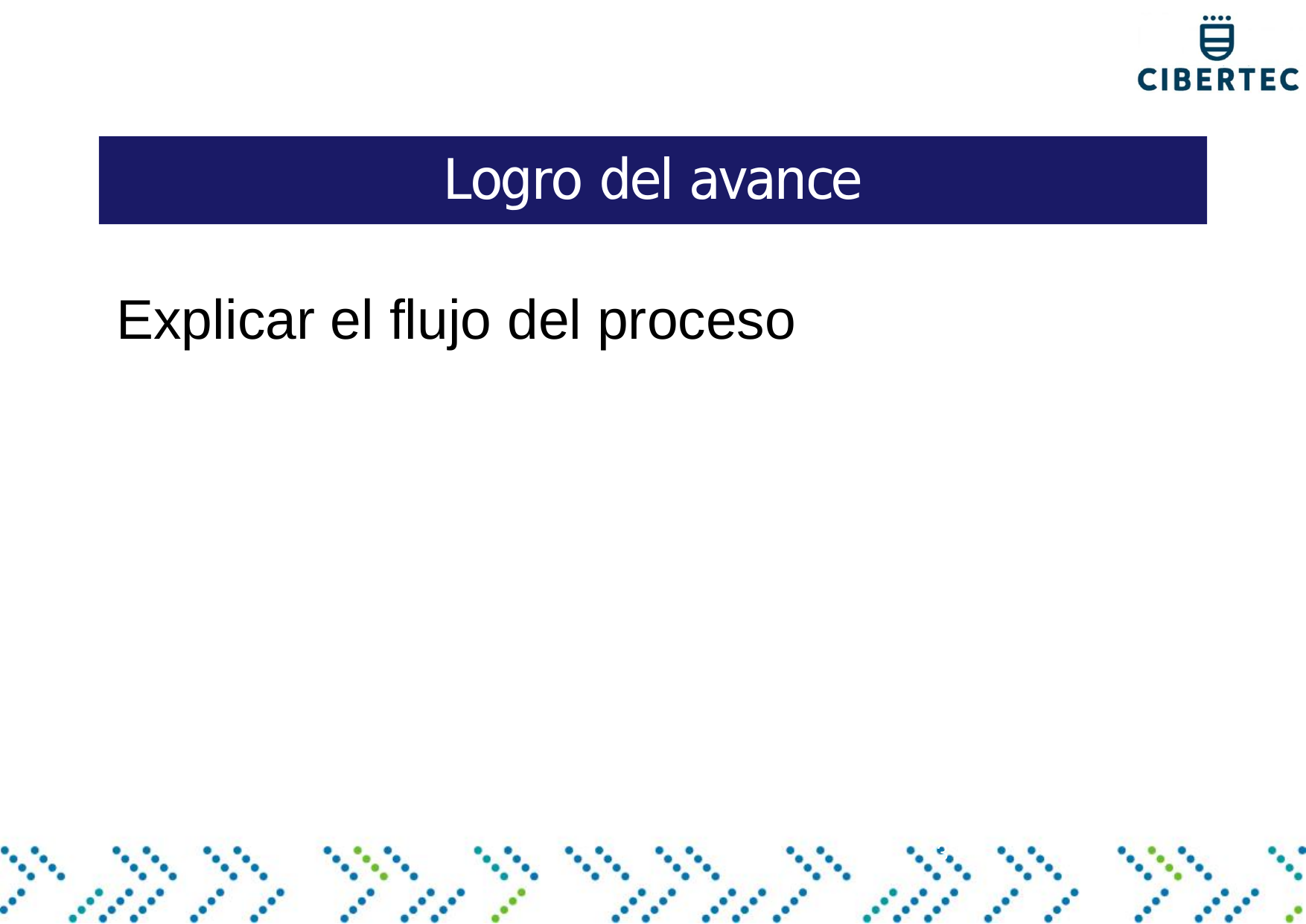

# Logro del avance
Explicar el flujo del proceso
3